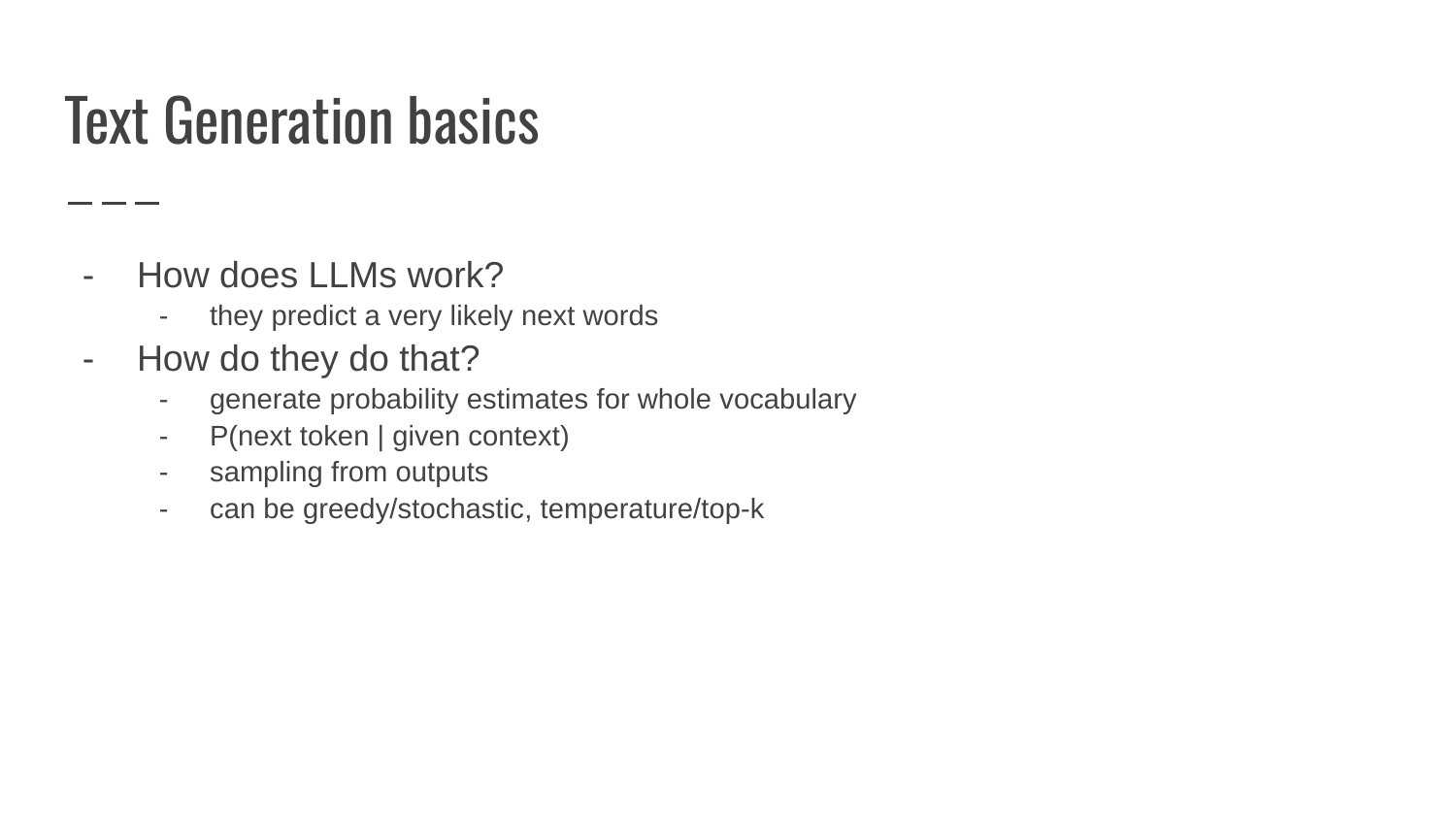

# Text Generation basics
How does LLMs work?
they predict a very likely next words
How do they do that?
generate probability estimates for whole vocabulary
P(next token | given context)
sampling from outputs
can be greedy/stochastic, temperature/top-k